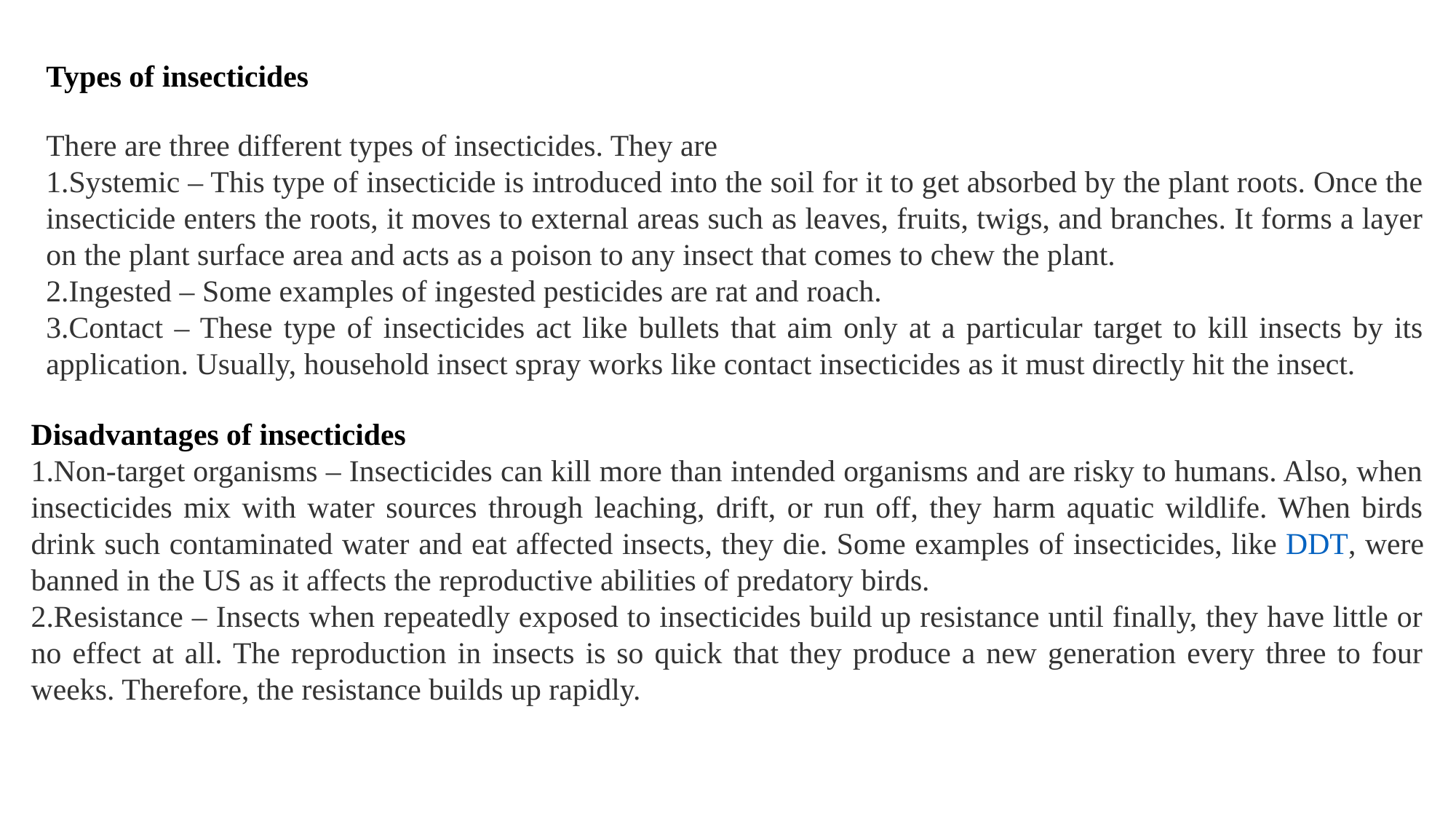

Types of insecticides

There are three different types of insecticides. They are
Systemic – This type of insecticide is introduced into the soil for it to get absorbed by the plant roots. Once the insecticide enters the roots, it moves to external areas such as leaves, fruits, twigs, and branches. It forms a layer on the plant surface area and acts as a poison to any insect that comes to chew the plant.
Ingested – Some examples of ingested pesticides are rat and roach.
Contact – These type of insecticides act like bullets that aim only at a particular target to kill insects by its application. Usually, household insect spray works like contact insecticides as it must directly hit the insect.
Disadvantages of insecticides
Non-target organisms – Insecticides can kill more than intended organisms and are risky to humans. Also, when insecticides mix with water sources through leaching, drift, or run off, they harm aquatic wildlife. When birds drink such contaminated water and eat affected insects, they die. Some examples of insecticides, like DDT, were banned in the US as it affects the reproductive abilities of predatory birds.
Resistance – Insects when repeatedly exposed to insecticides build up resistance until finally, they have little or no effect at all. The reproduction in insects is so quick that they produce a new generation every three to four weeks. Therefore, the resistance builds up rapidly.